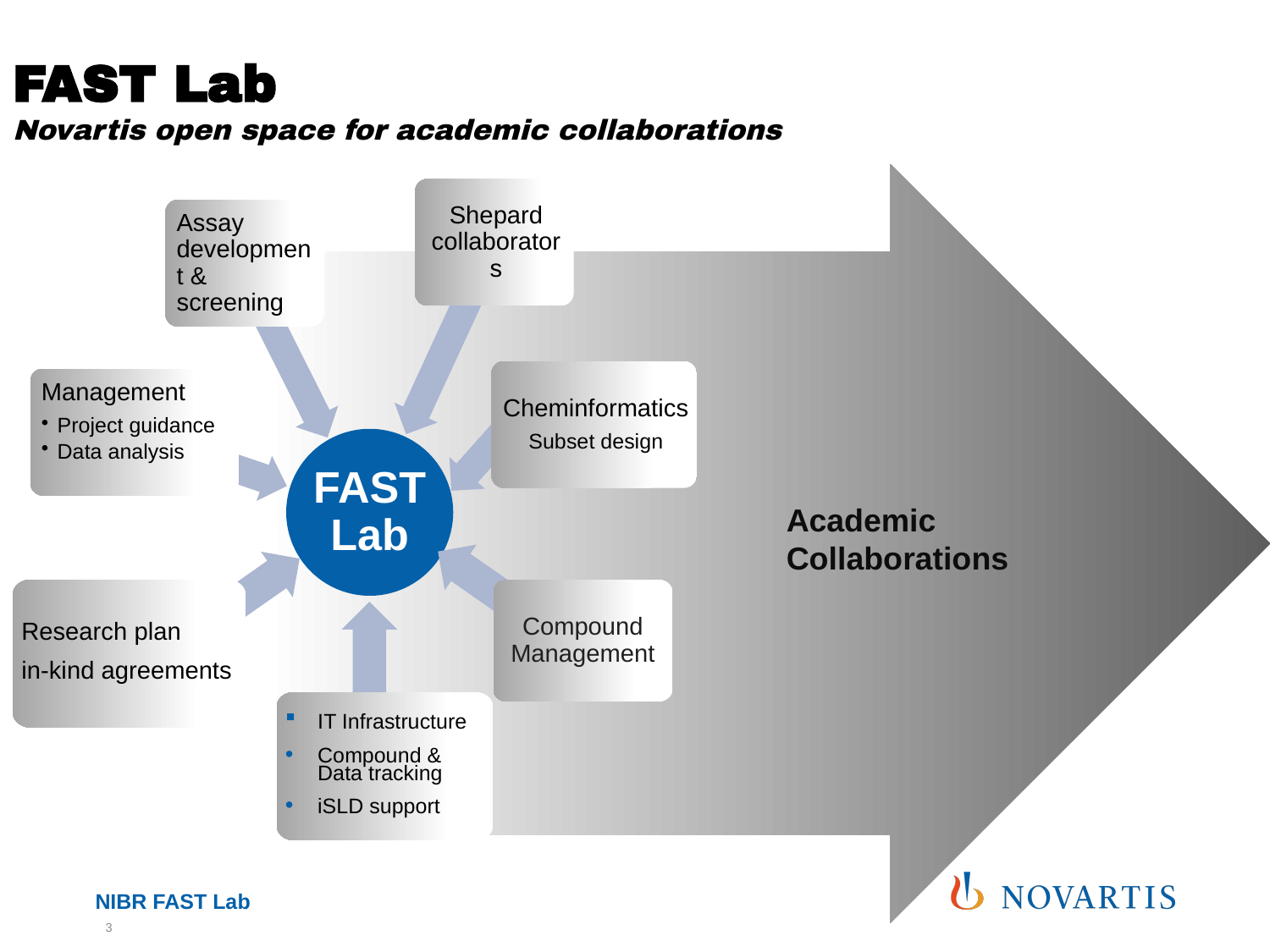

# FAST Lab Novartis open space for academic collaborations
FAST Lab
Management
Project guidance
Data analysis
Assay development & screening
Shepard collaborators
Cheminformatics
Subset design

Academic
Collaborations
IT Infrastructure
Compound & Data tracking
iSLD support
Research plan
in-kind agreements

Compound Management

3